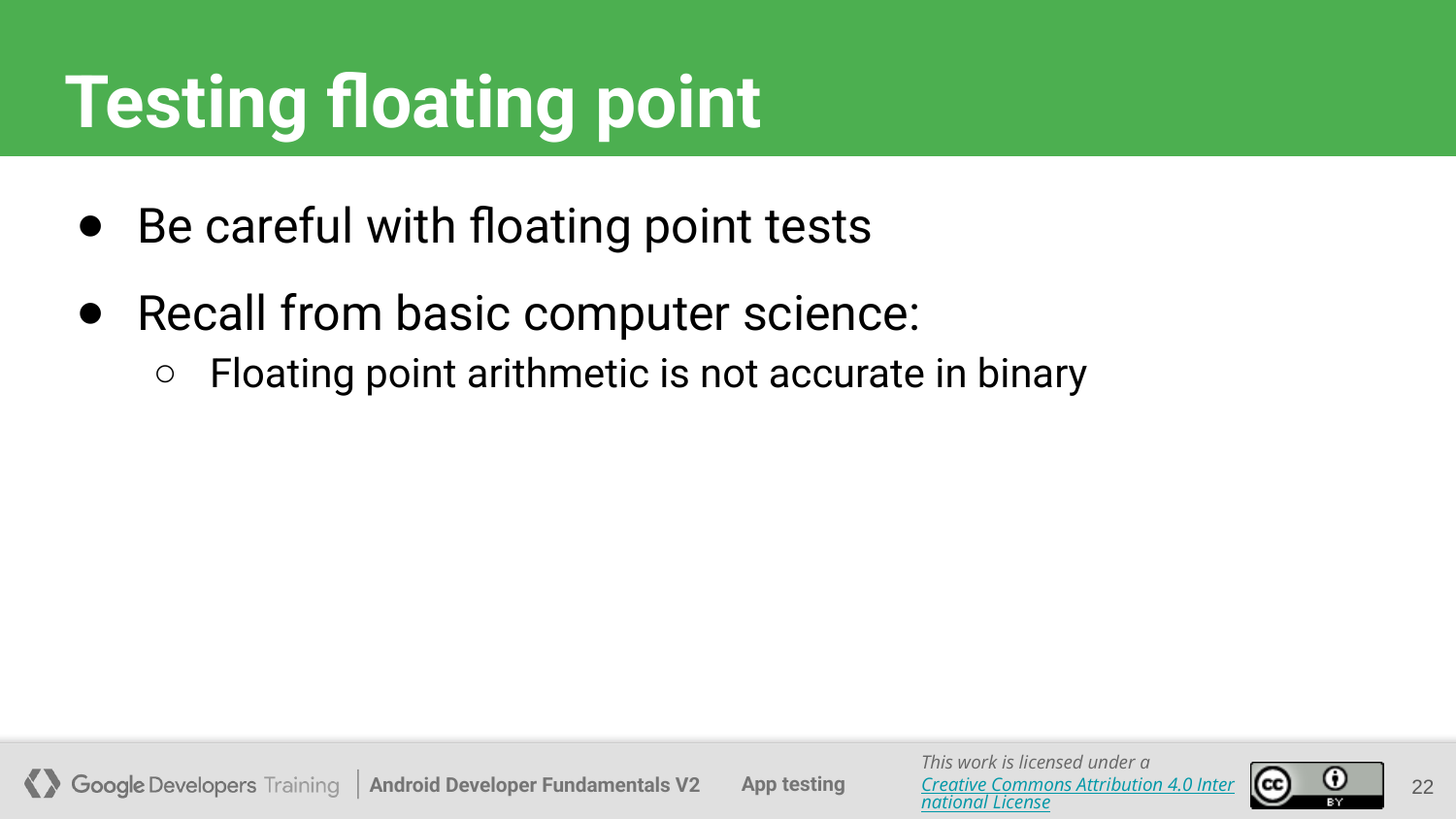

# Testing floating point
Be careful with floating point tests
Recall from basic computer science:
Floating point arithmetic is not accurate in binary
22